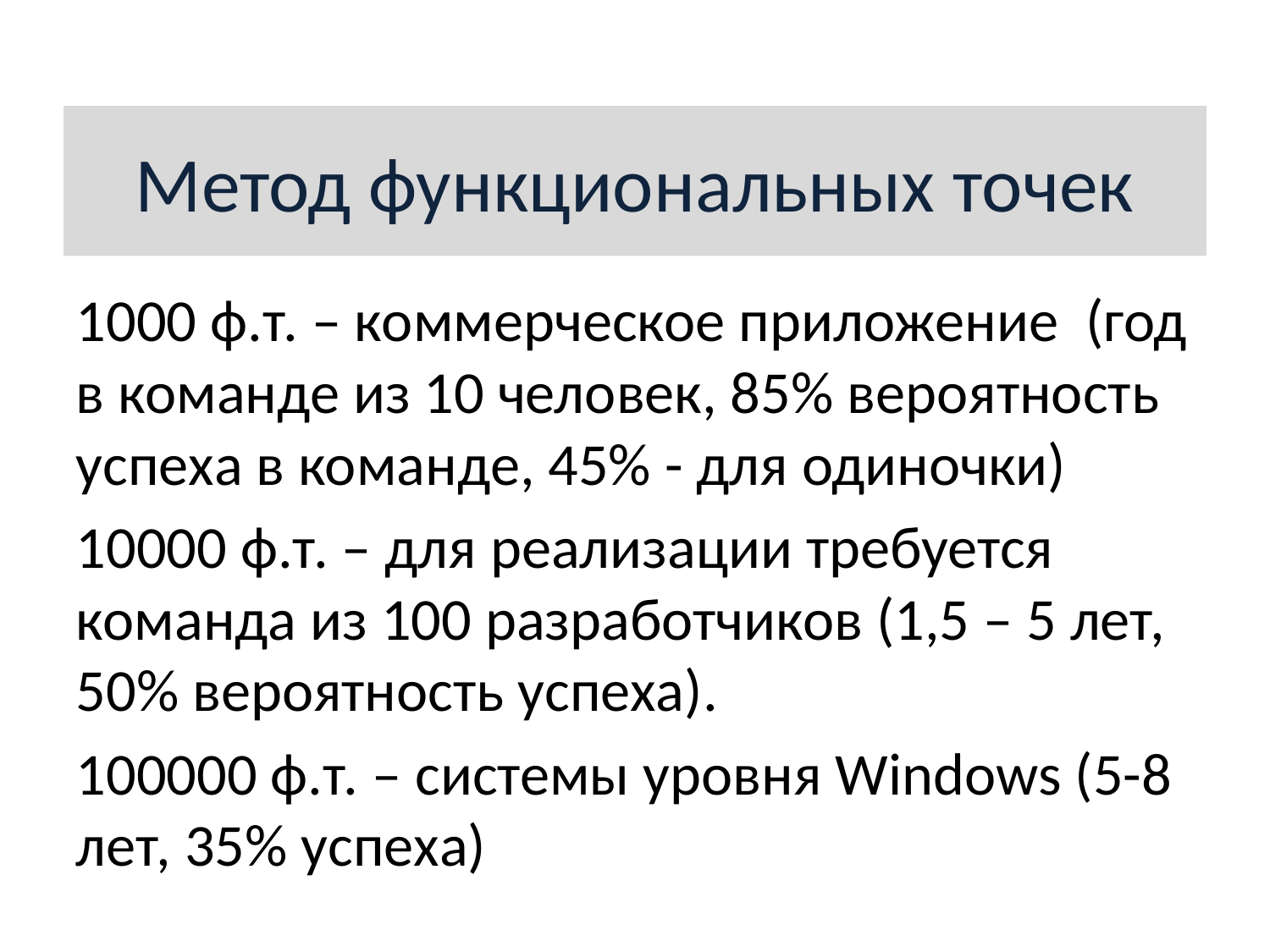

Метод функциональных точек
1000 ф.т. – коммерческое приложение  (год в команде из 10 человек, 85% вероятность успеха в команде, 45% - для одиночки)
10000 ф.т. – для реализации требуется команда из 100 разработчиков (1,5 – 5 лет, 50% вероятность успеха).
100000 ф.т. – системы уровня Windows (5-8 лет, 35% успеха)